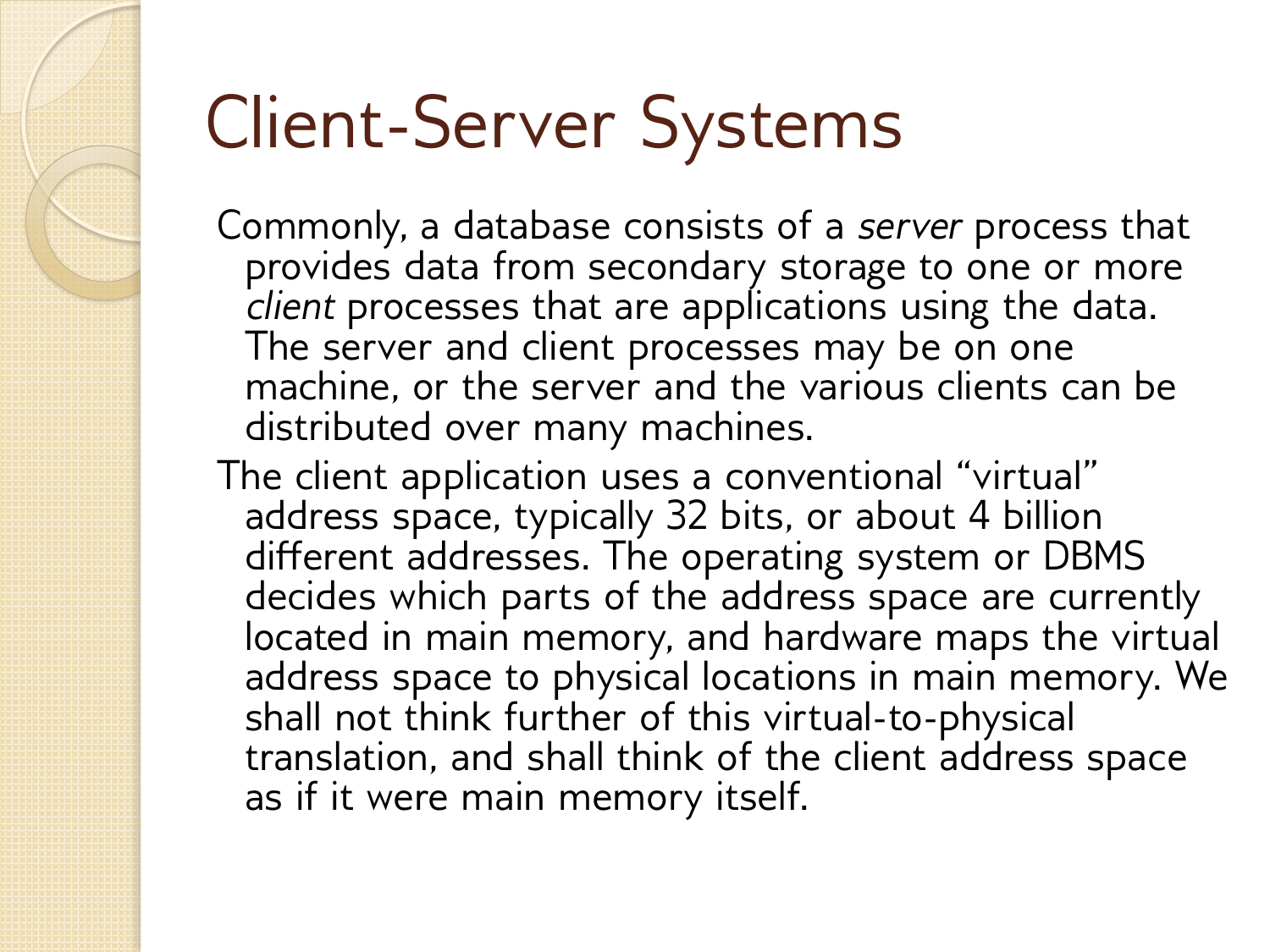

# Client-Server Systems
Commonly, a database consists of a server process that provides data from secondary storage to one or more client processes that are applications using the data. The server and client processes may be on one machine, or the server and the various clients can be distributed over many machines.
The client application uses a conventional “virtual” address space, typically 32 bits, or about 4 billion different addresses. The operating system or DBMS decides which parts of the address space are currently located in main memory, and hardware maps the virtual address space to physical locations in main memory. We shall not think further of this virtual-to-physical translation, and shall think of the client address space as if it were main memory itself.